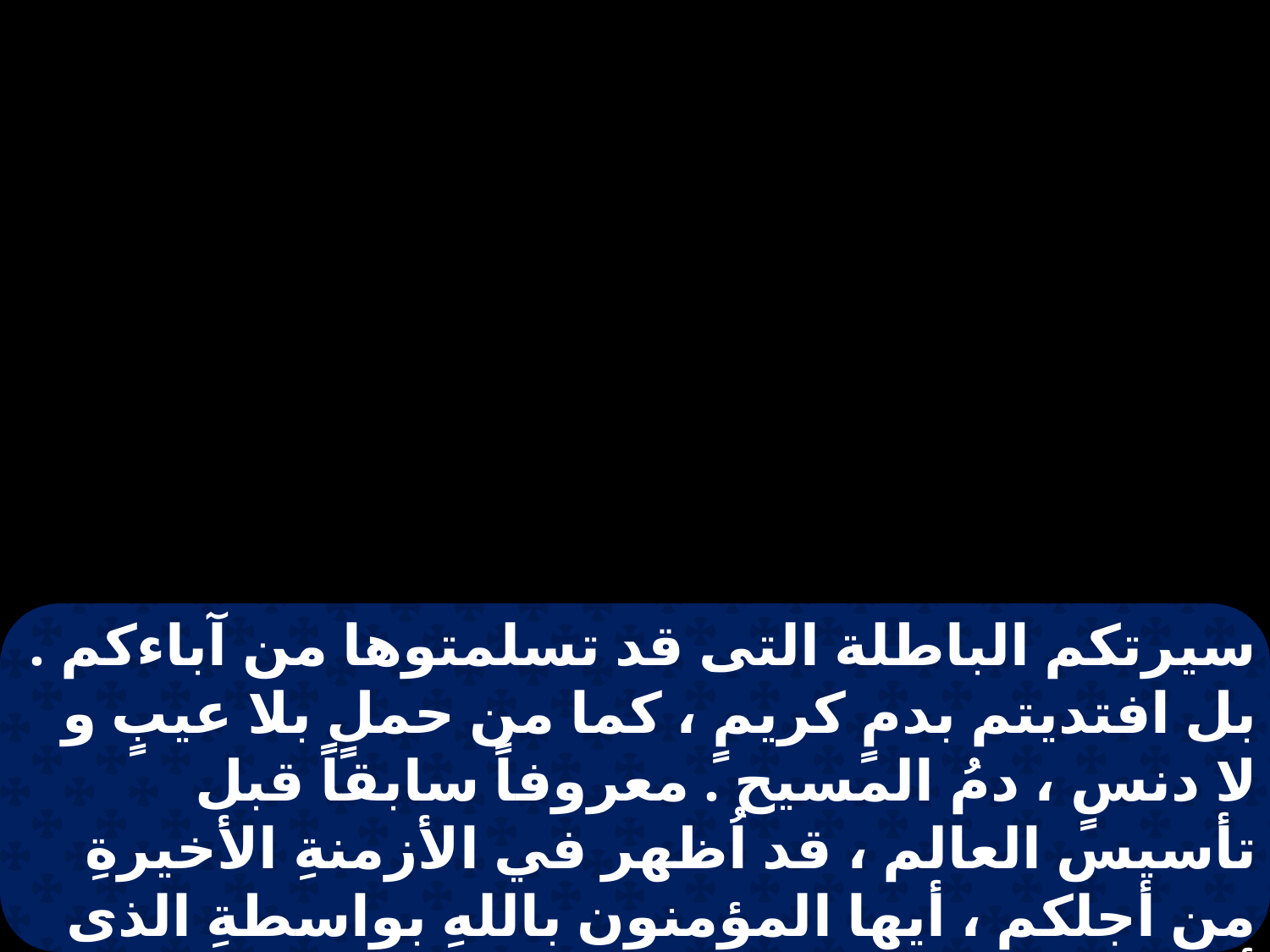

سيرتكم الباطلة التى قد تسلمتوها من آباءكم . بل افتديتم بدمٍ كريمٍ ، كما من حملٍ بلا عيبٍ و لا دنسٍ ، دمُ المسيح . معروفاً سابقاً قبل تأسيس العالم ، قد اُظهر في الأزمنةِ الأخيرةِ من أجلكم ، أيها المؤمنون باللهِ بواسطةِ الذى أقامه